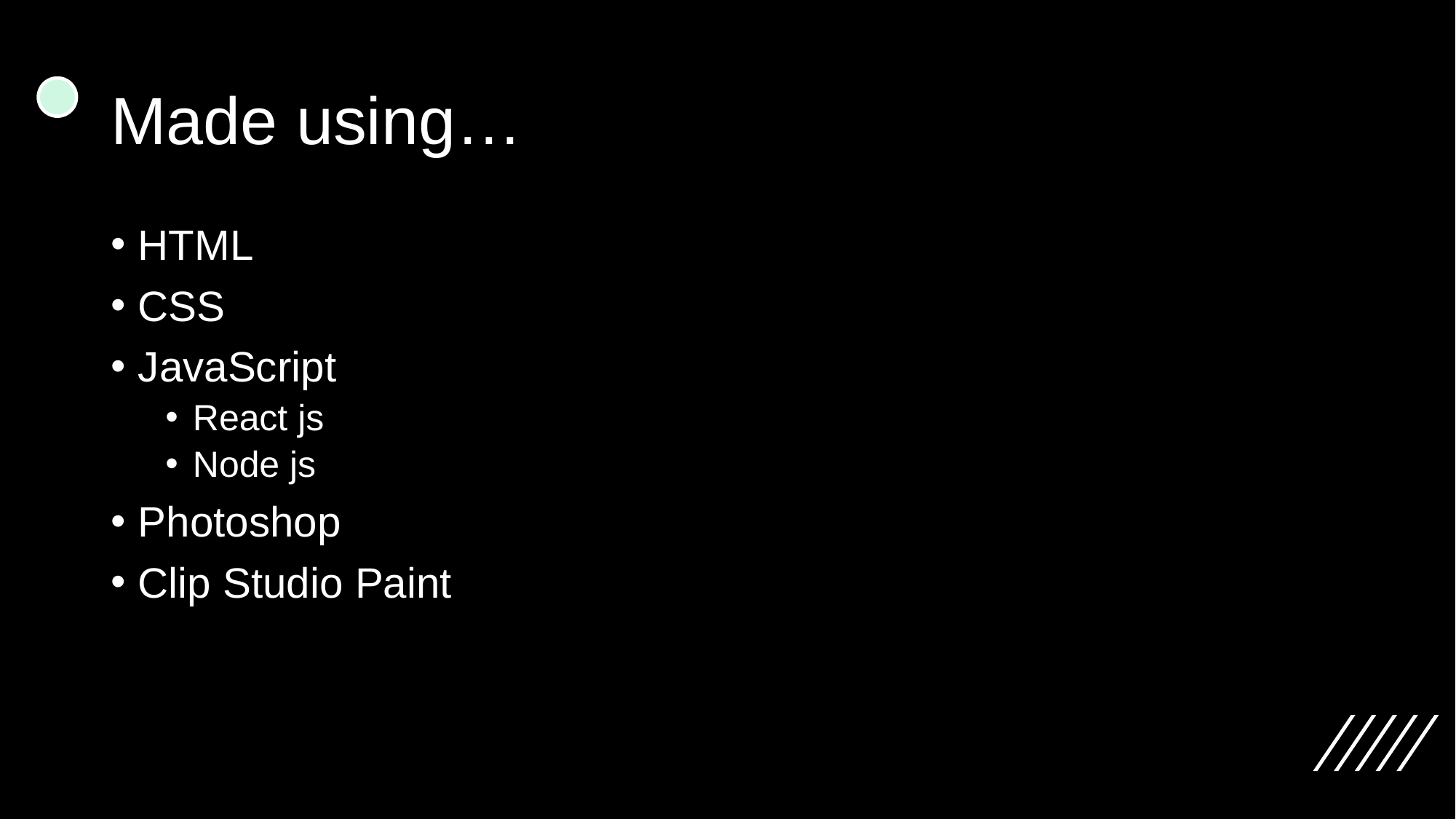

# Made using…
HTML
CSS
JavaScript
React js
Node js
Photoshop
Clip Studio Paint